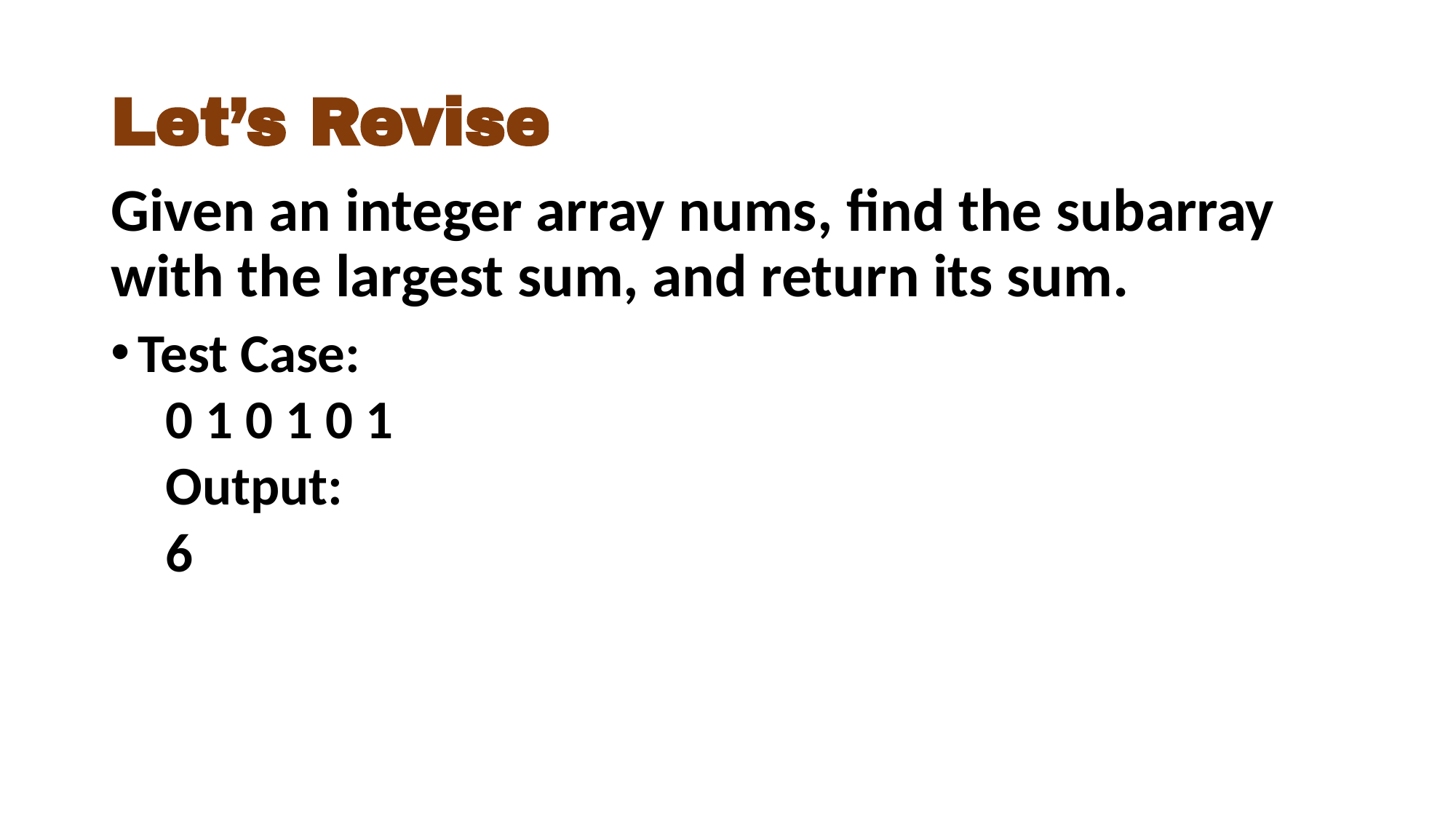

# Let’s Revise
Given an integer array nums, find the subarray with the largest sum, and return its sum.
Test Case:
0 1 0 1 0 1
Output:
6